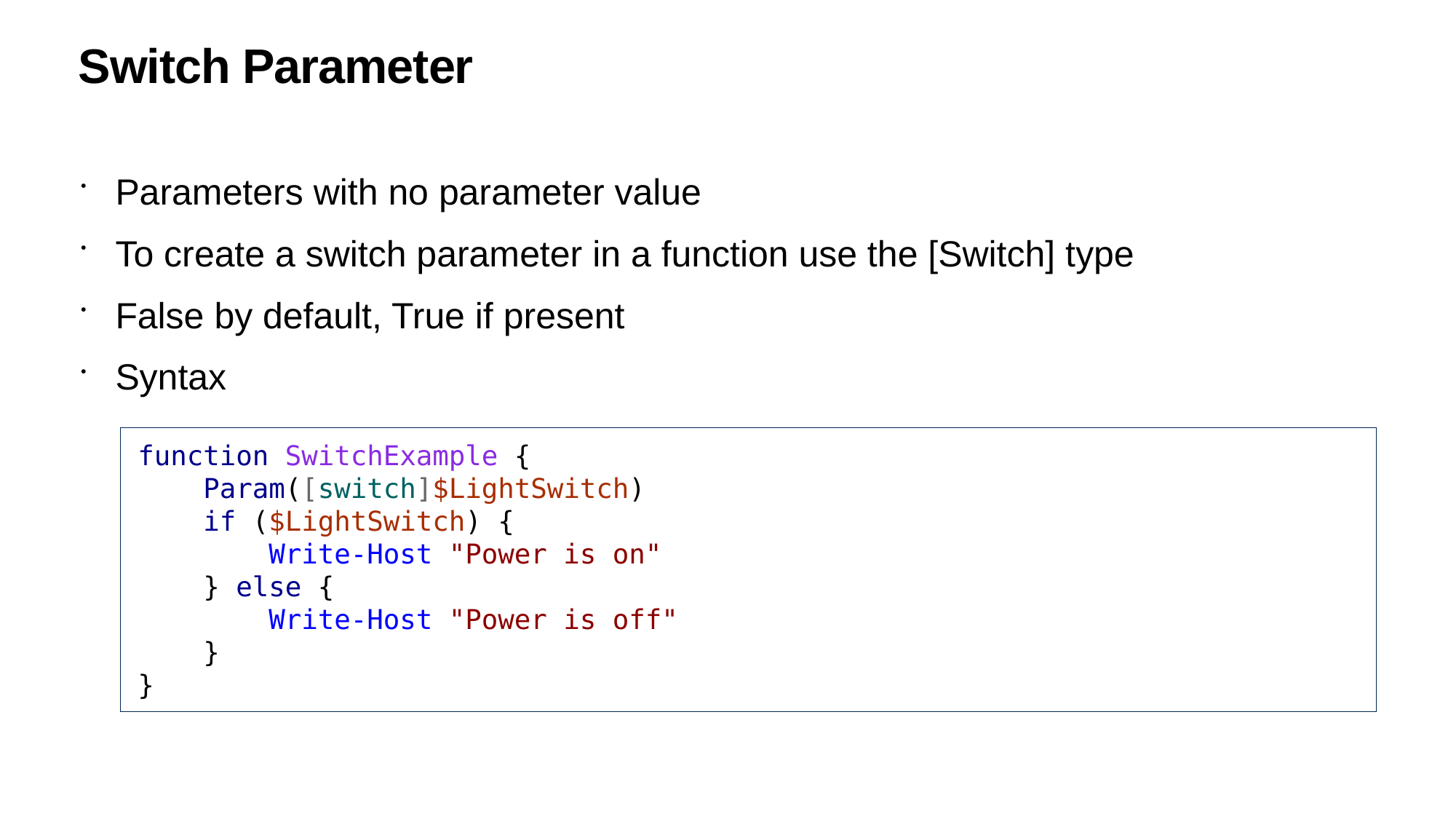

# Switch Parameter
Parameters with no parameter value
To create a switch parameter in a function use the [Switch] type
False by default, True if present
Syntax
function SwitchExample {
    Param([switch]$LightSwitch)
    if ($LightSwitch) {
        Write-Host "Power is on"
    } else {
        Write-Host "Power is off"
    }
}